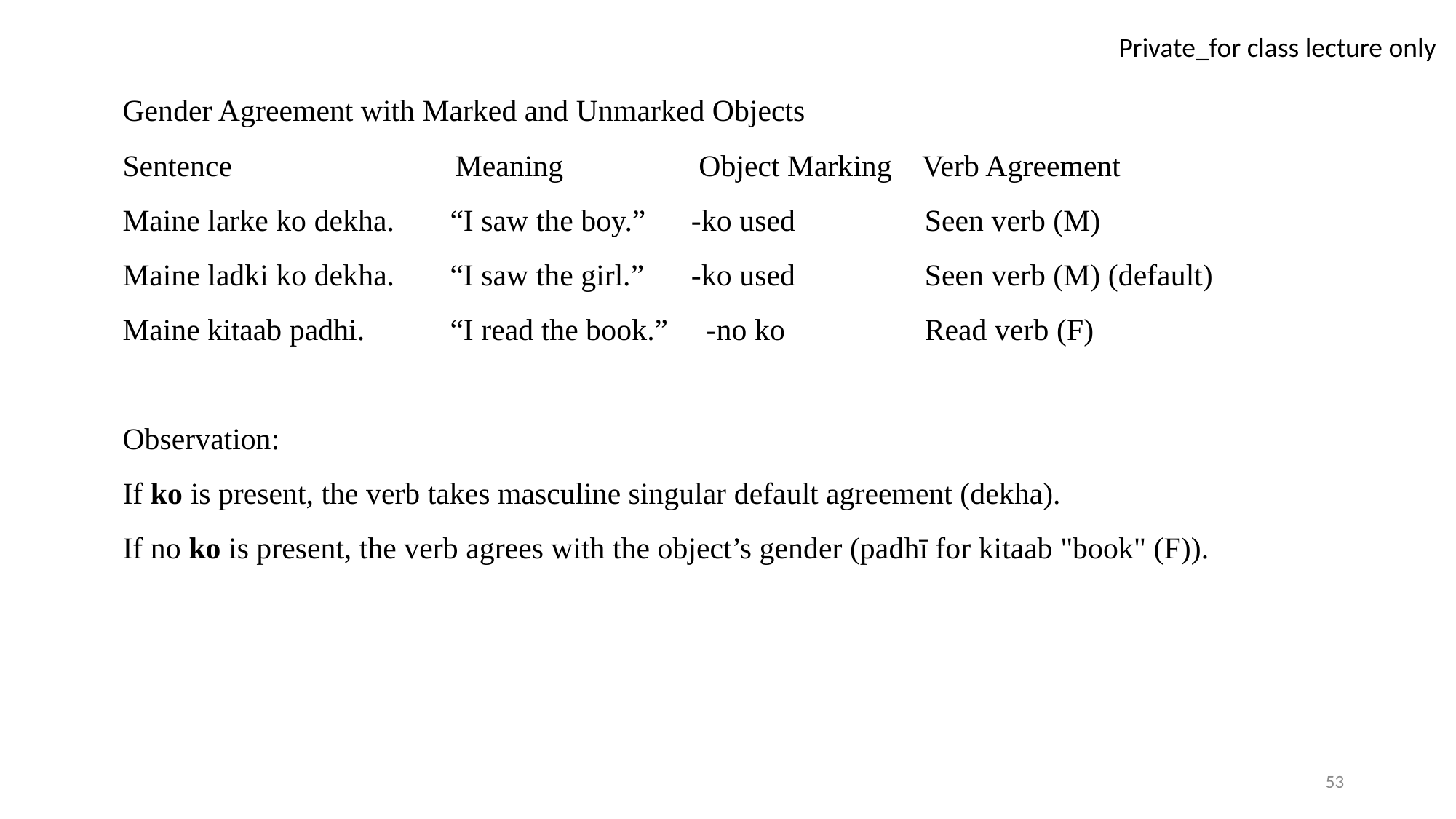

Gender Agreement with Marked and Unmarked Objects
Sentence	               Meaning	    Object Marking    Verb Agreement
Maine larke ko dekha.	“I saw the boy.”	   -ko used	     Seen verb (M)
Maine ladki ko dekha.	“I saw the girl.”	   -ko used	     Seen verb (M) (default)
Maine kitaab padhi.	“I read the book.”     -no ko	     Read verb (F)

Observation:
If ko is present, the verb takes masculine singular default agreement (dekha).
If no ko is present, the verb agrees with the object’s gender (padhī for kitaab "book" (F)).
53